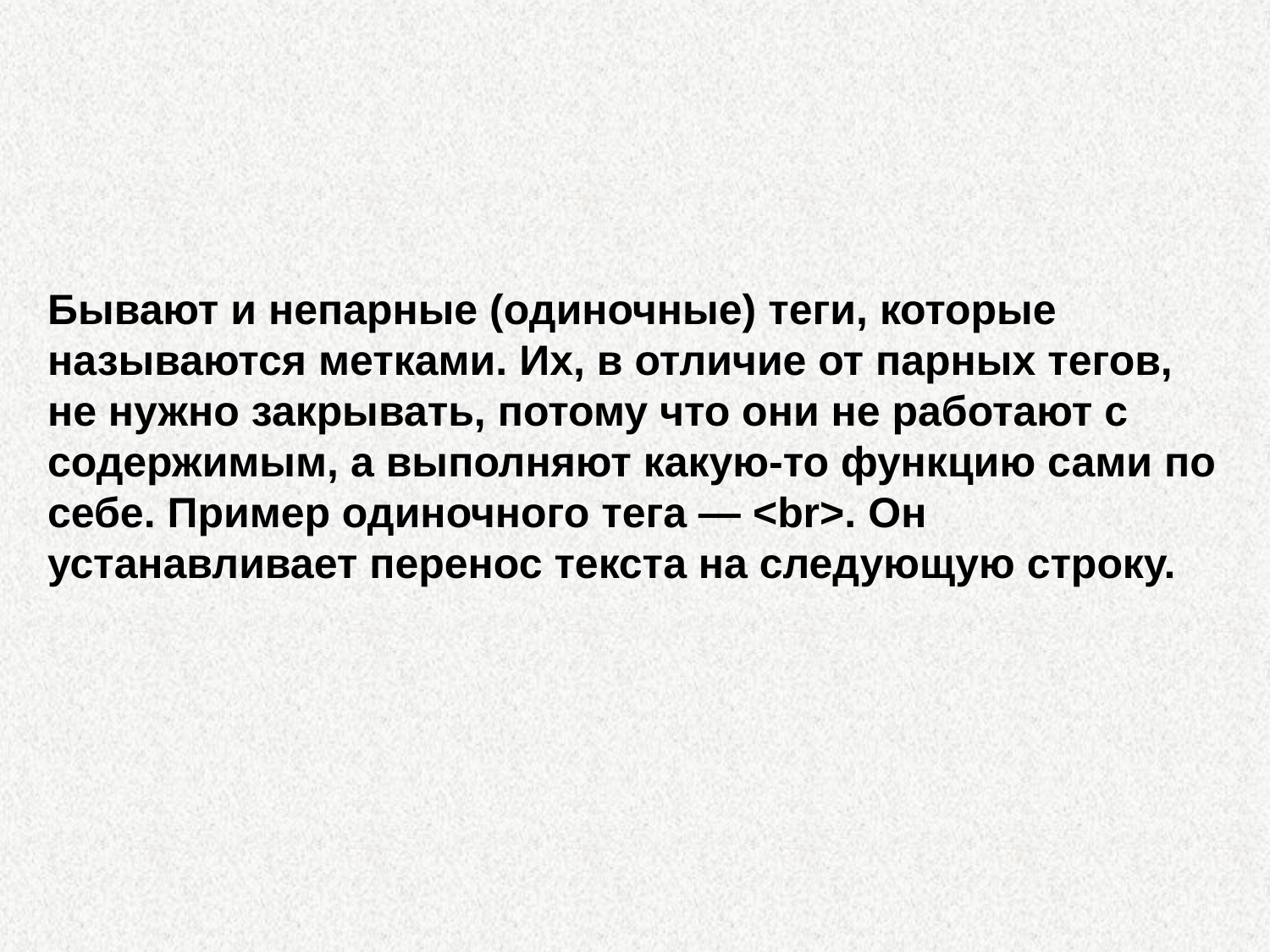

Бывают и непарные (одиночные) теги, которые называются метками. Их, в отличие от парных тегов, не нужно закрывать, потому что они не работают с содержимым, а выполняют какую-то функцию сами по себе. Пример одиночного тега — <br>. Он устанавливает перенос текста на следующую строку.